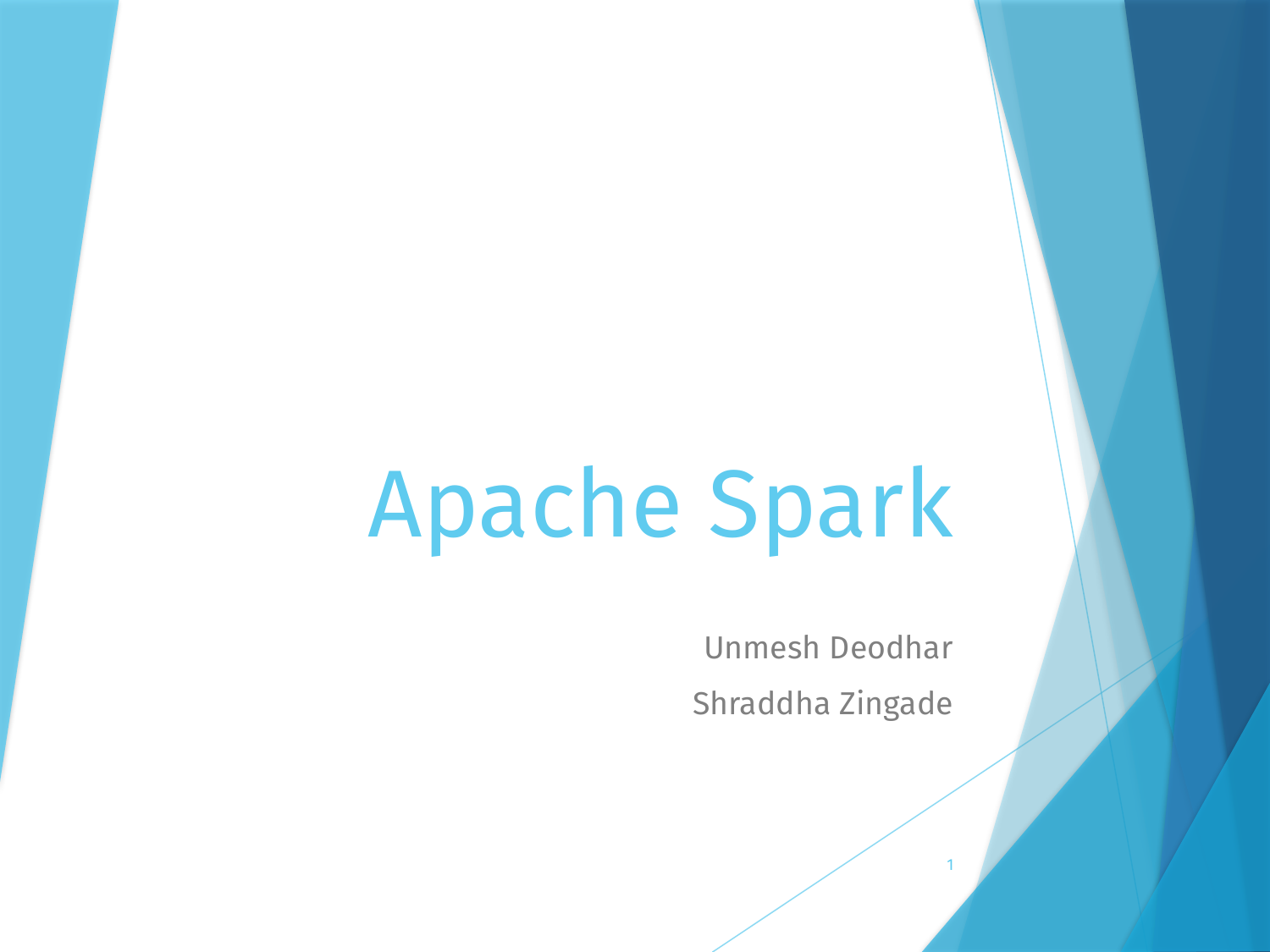

# Apache Spark
Unmesh Deodhar
Shraddha Zingade
1